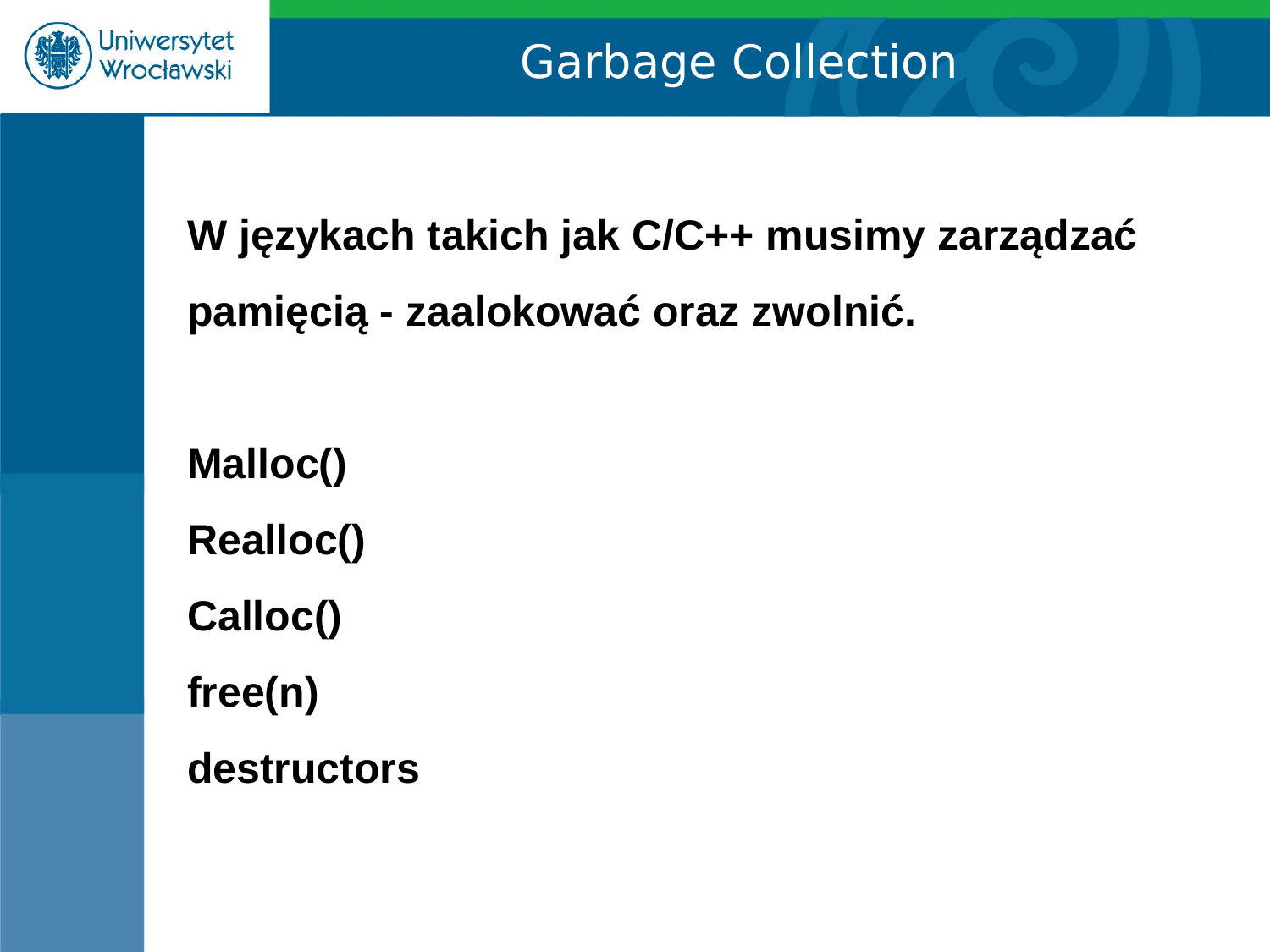

Garbage Collection
W językach takich jak C/C++ musimy zarządzać pamięcią - zaalokować oraz zwolnić.

Malloc()
Realloc()
Calloc()
free(n)
destructors